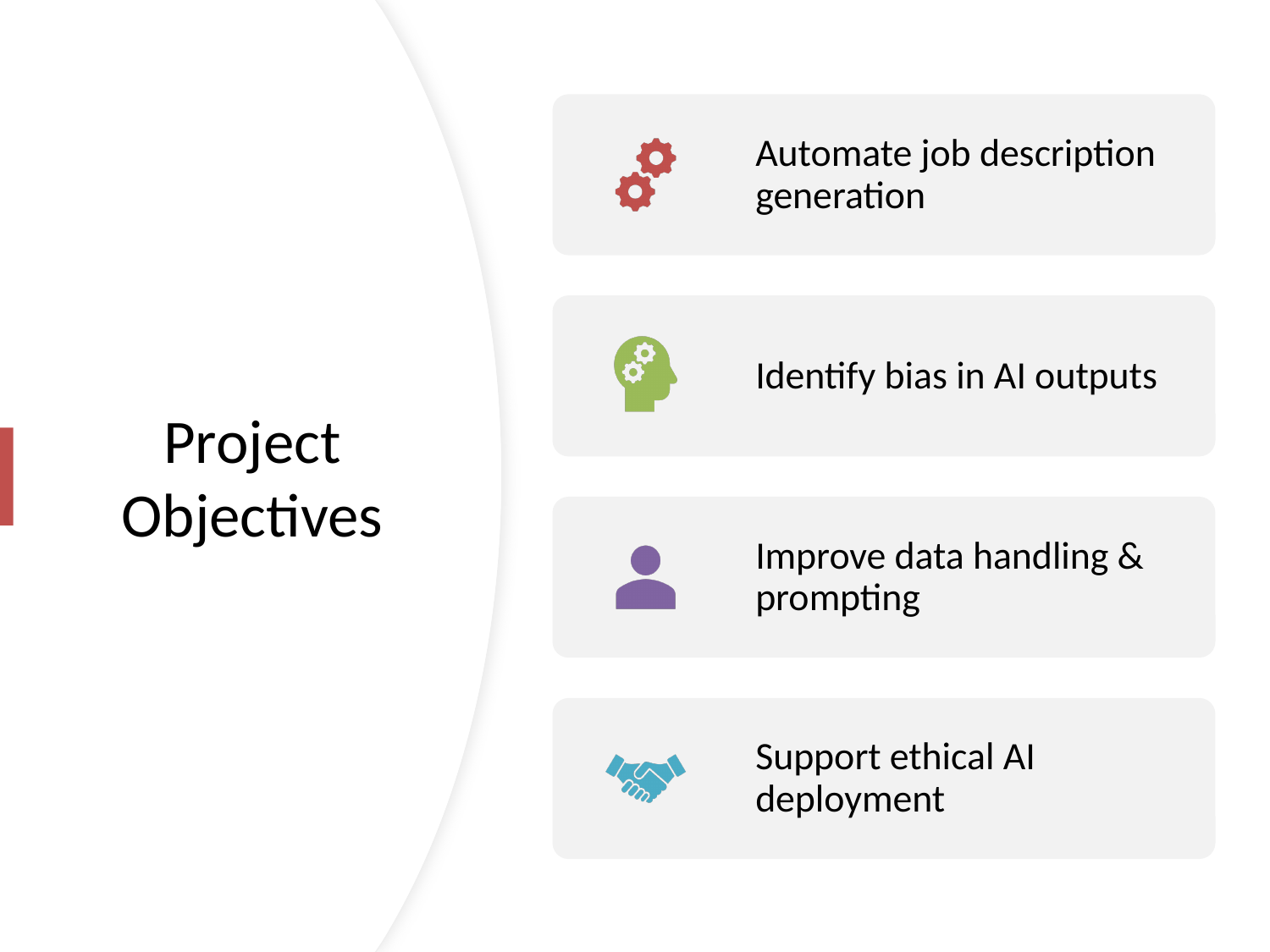

Automate job description generation
Identify bias in AI outputs
Improve data handling & prompting
Support ethical AI deployment
# Project Objectives